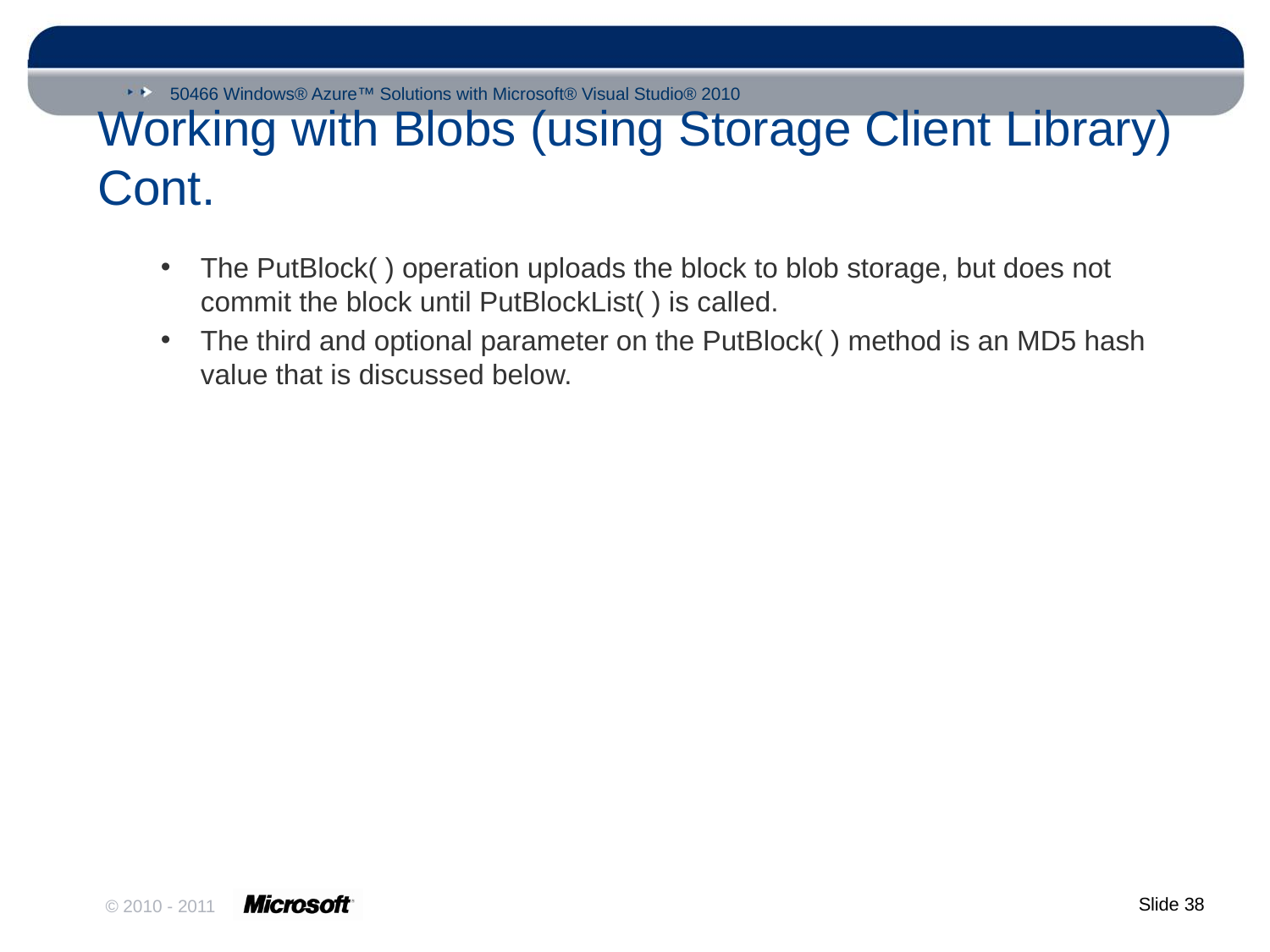

# Working with Blobs (using Storage Client Library) Cont.
The PutBlock( ) operation uploads the block to blob storage, but does not commit the block until PutBlockList( ) is called.
The third and optional parameter on the PutBlock( ) method is an MD5 hash value that is discussed below.